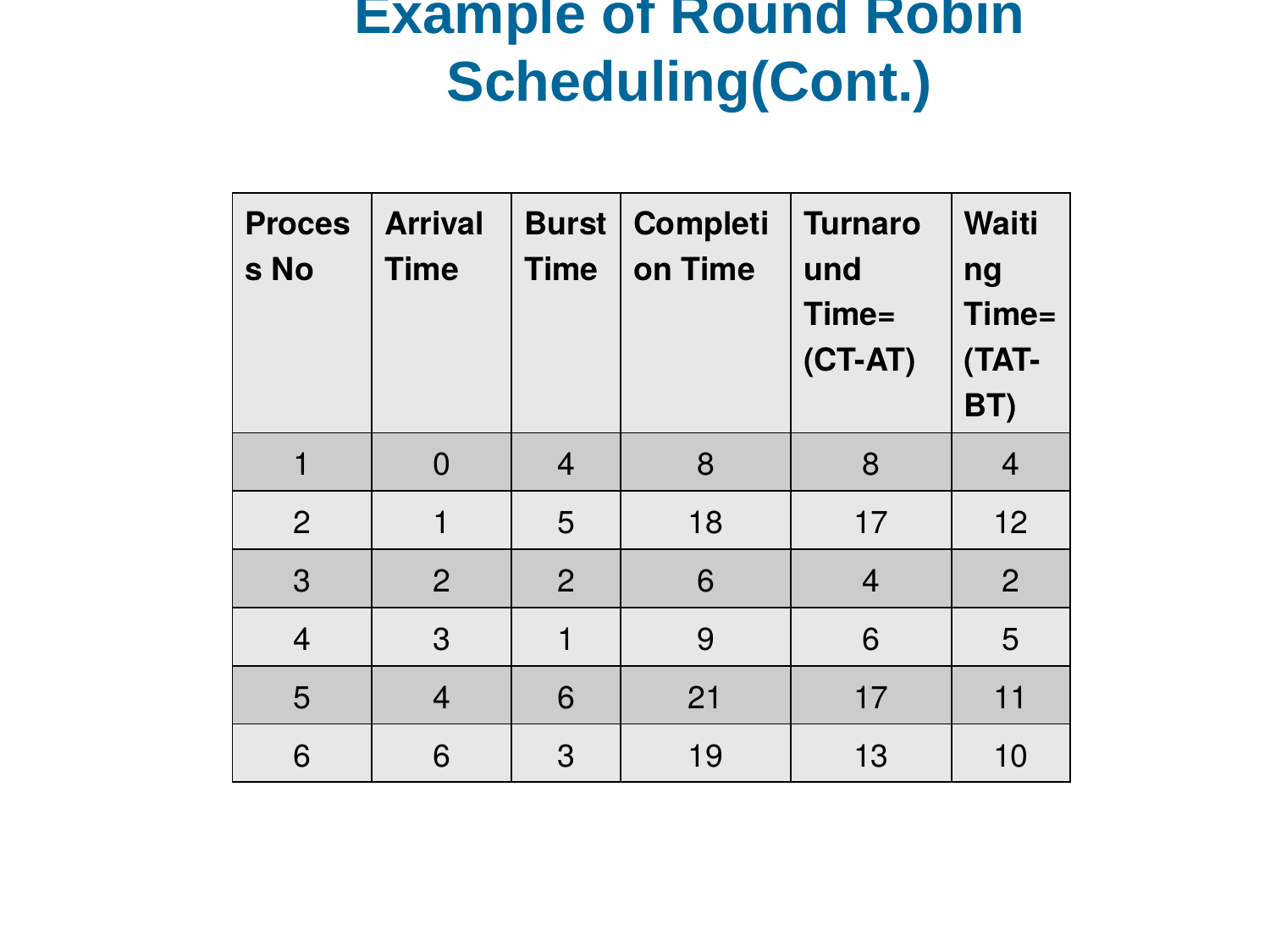

# Example of Round Robin Scheduling(Cont.)
| Process No | Arrival Time | Burst Time | Completion Time | Turnaround Time= (CT-AT) | Waiting Time=(TAT-BT) |
| --- | --- | --- | --- | --- | --- |
| 1 | 0 | 4 | 8 | 8 | 4 |
| 2 | 1 | 5 | 18 | 17 | 12 |
| 3 | 2 | 2 | 6 | 4 | 2 |
| 4 | 3 | 1 | 9 | 6 | 5 |
| 5 | 4 | 6 | 21 | 17 | 11 |
| 6 | 6 | 3 | 19 | 13 | 10 |